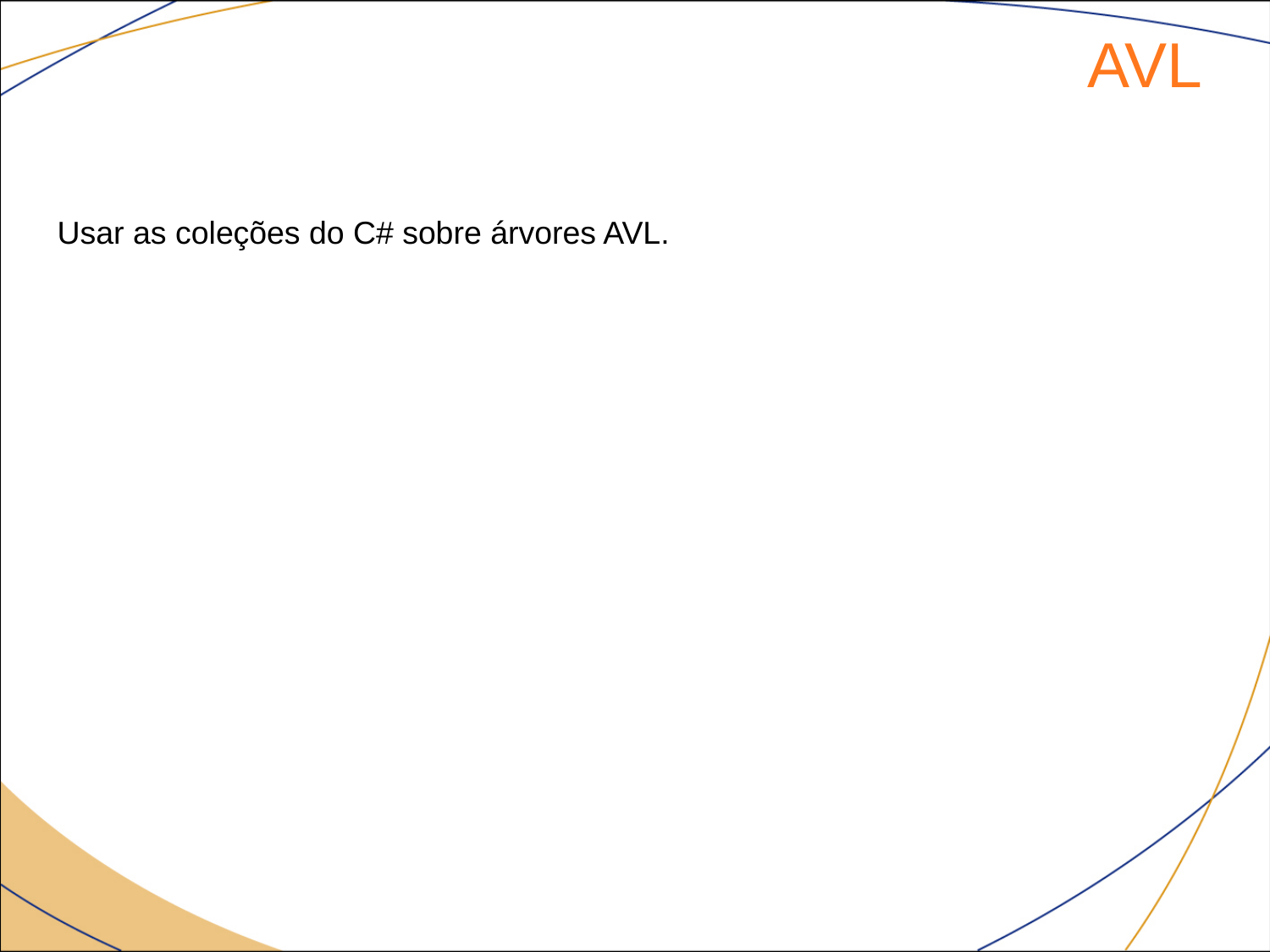

AVL
Usar as coleções do C# sobre árvores AVL.